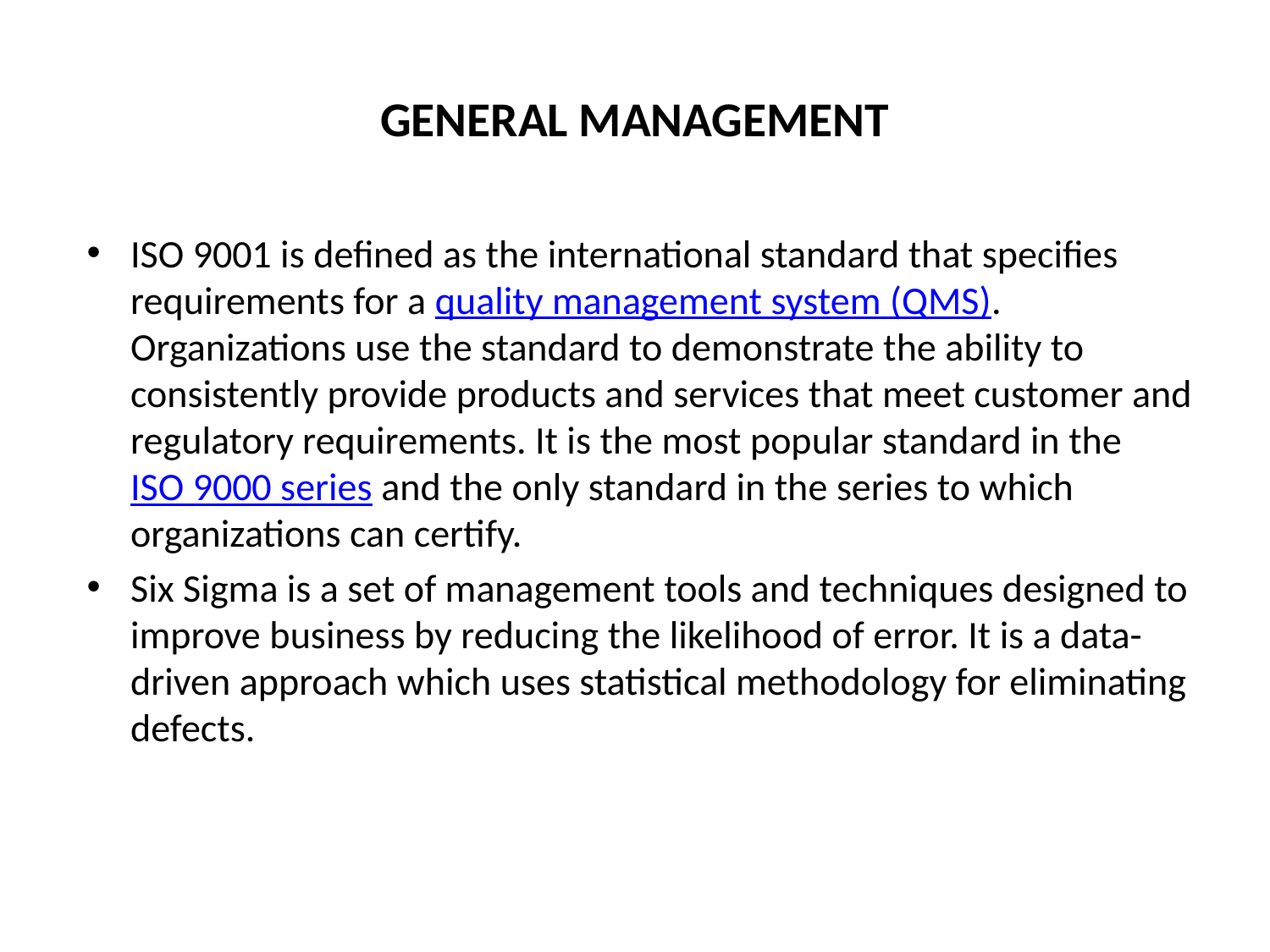

# GENERAL MANAGEMENT
ISO 9001 is defined as the international standard that specifies requirements for a quality management system (QMS). Organizations use the standard to demonstrate the ability to consistently provide products and services that meet customer and regulatory requirements. It is the most popular standard in the ISO 9000 series and the only standard in the series to which organizations can certify.
Six Sigma is a set of management tools and techniques designed to improve business by reducing the likelihood of error. It is a data-driven approach which uses statistical methodology for eliminating defects.